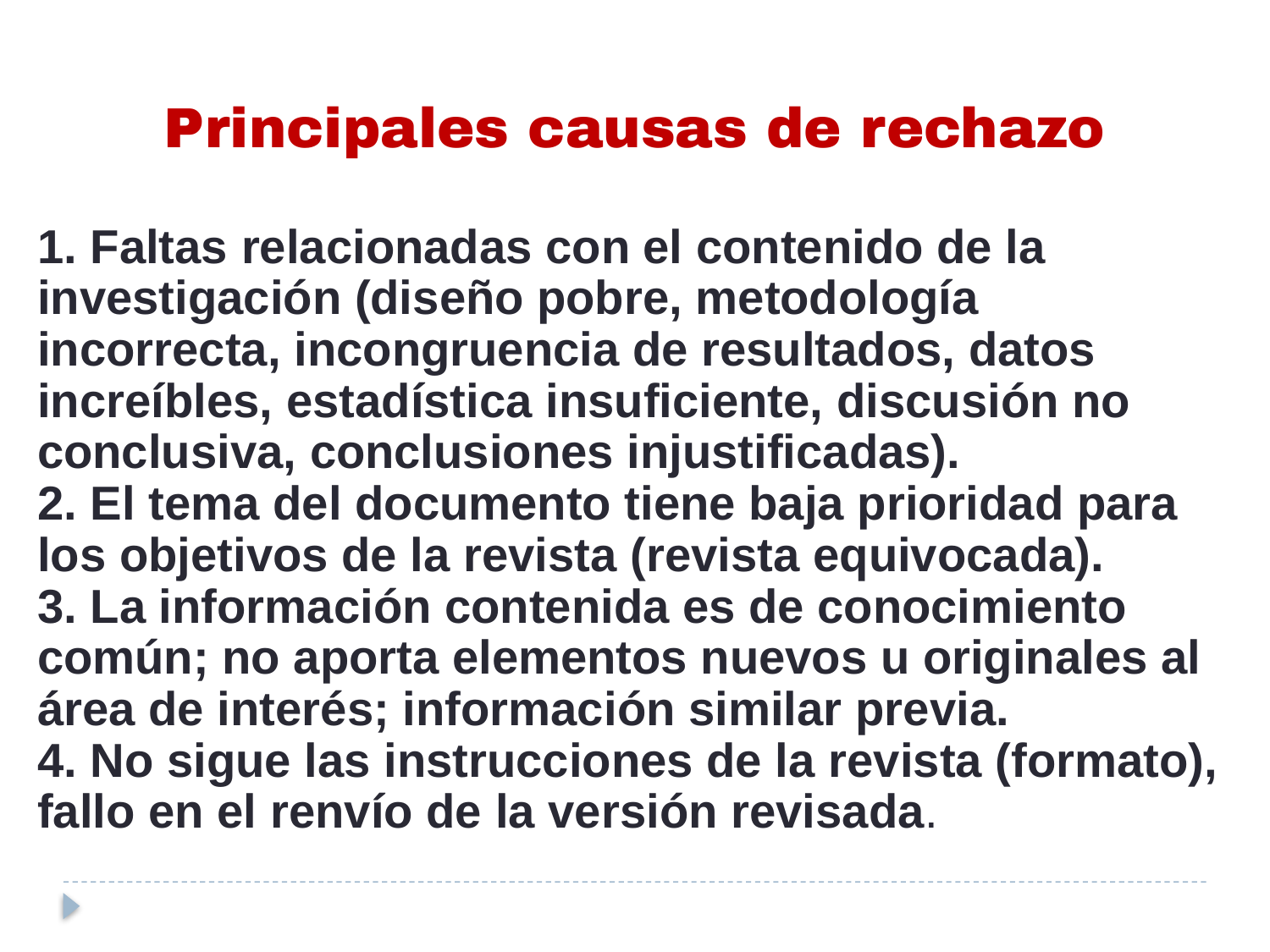

Principales causas de rechazo
1. Faltas relacionadas con el contenido de la investigación (diseño pobre, metodología incorrecta, incongruencia de resultados, datos increíbles, estadística insuficiente, discusión no conclusiva, conclusiones injustificadas).
2. El tema del documento tiene baja prioridad para los objetivos de la revista (revista equivocada).
3. La información contenida es de conocimiento común; no aporta elementos nuevos u originales al área de interés; información similar previa.
4. No sigue las instrucciones de la revista (formato), fallo en el renvío de la versión revisada.